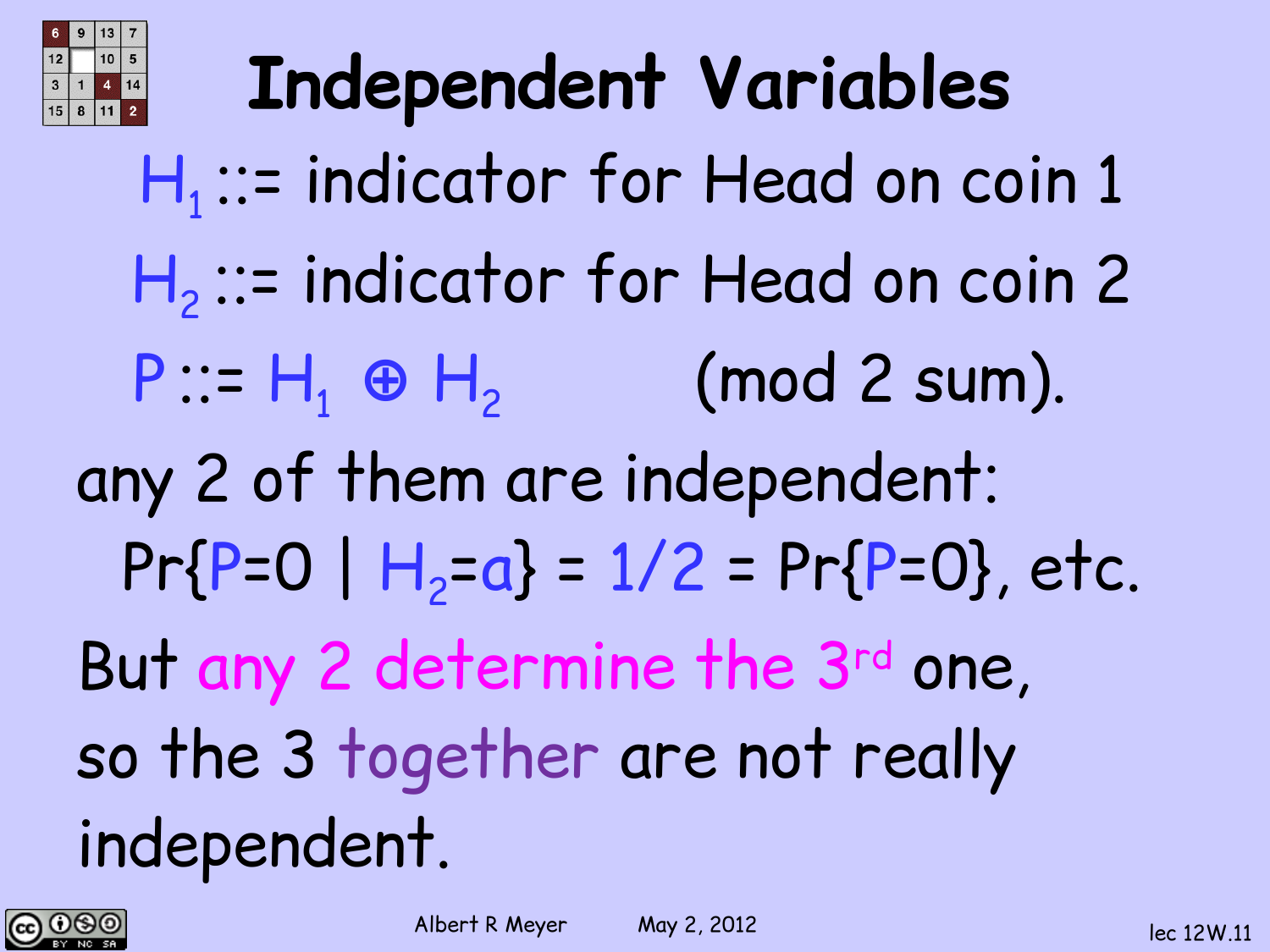

Independent Variables
H1 ::= indicator for Head on coin 1
H2 ::= indicator for Head on coin 2
   P ::= H1 ⊕ H2                (mod 2 sum).
any 2 of them are independent:
Pr{P=0 | H2=a} = 1/2 = Pr{P=0}, etc.
But any 2 determine the 3rd one,
so the 3 together are not really
independent.
lec 12W.11